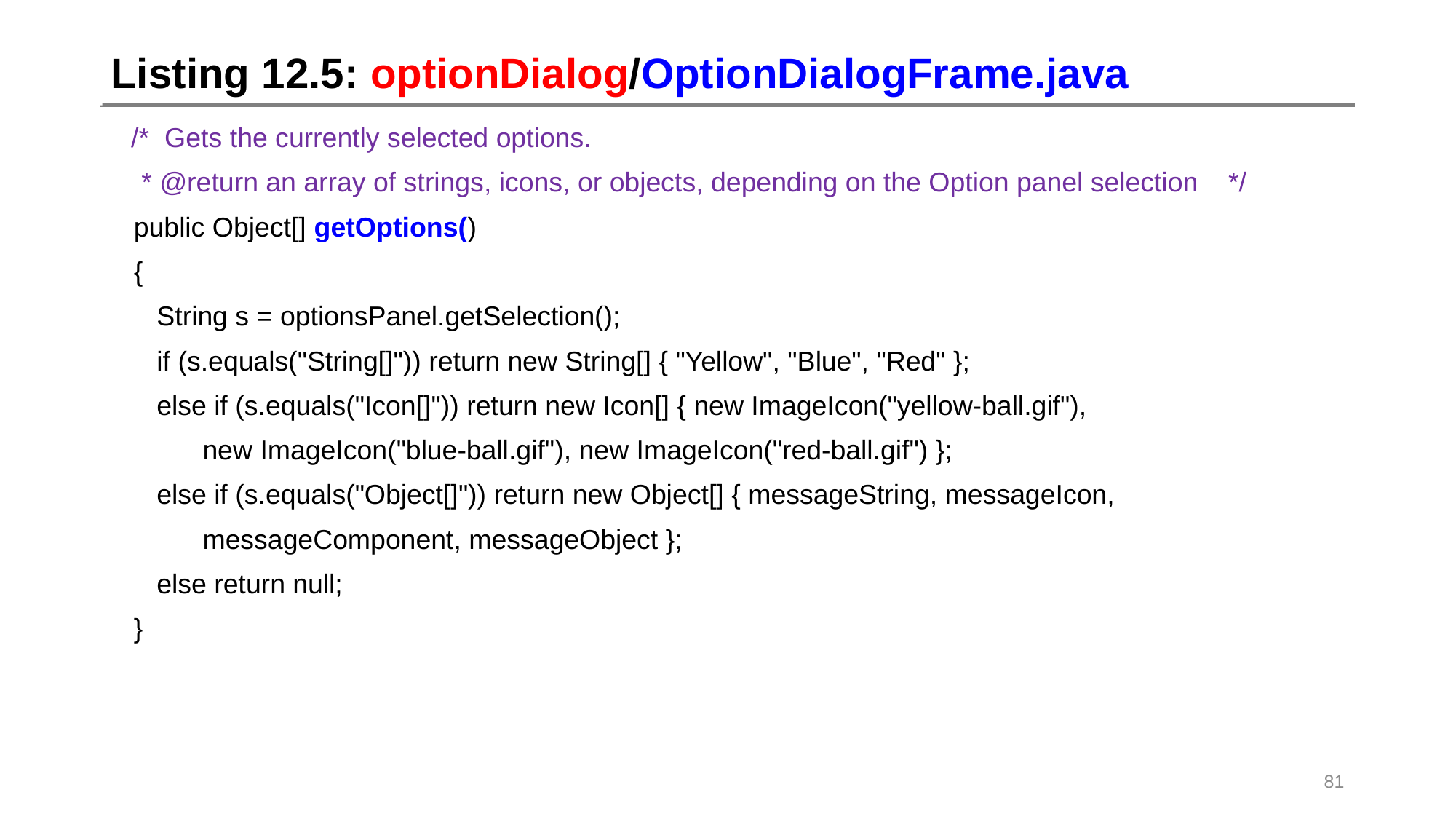

# Listing 12.5: optionDialog/OptionDialogFrame.java
   /*  Gets the currently selected options.
    * @return an array of strings, icons, or objects, depending on the Option panel selection    */
   public Object[] getOptions()
   {
      String s = optionsPanel.getSelection();
      if (s.equals("String[]")) return new String[] { "Yellow", "Blue", "Red" };
      else if (s.equals("Icon[]")) return new Icon[] { new ImageIcon("yellow-ball.gif"),
            new ImageIcon("blue-ball.gif"), new ImageIcon("red-ball.gif") };
      else if (s.equals("Object[]")) return new Object[] { messageString, messageIcon,
            messageComponent, messageObject };
      else return null;
   }

81